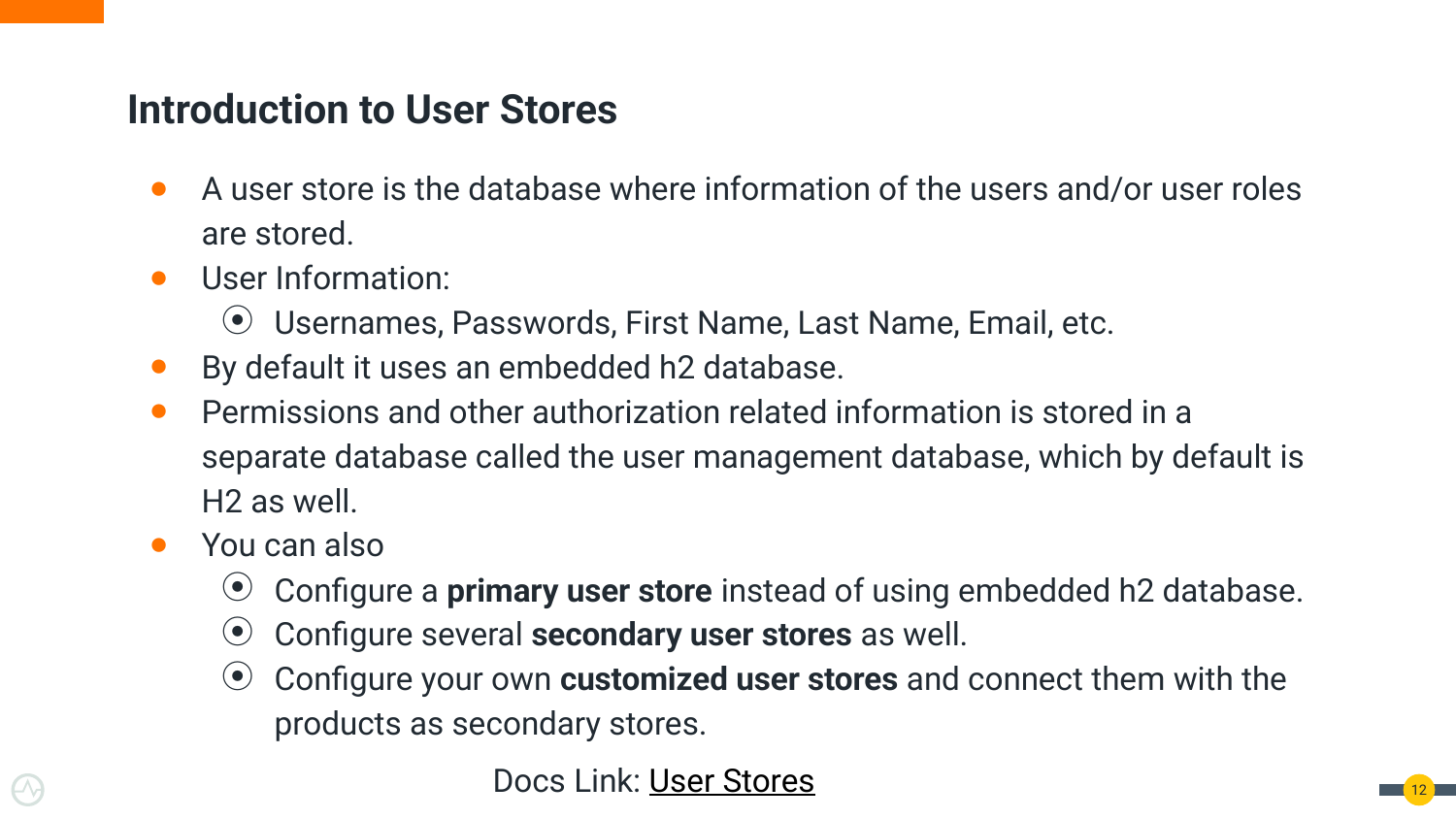

# Introduction to User Stores
A user store is the database where information of the users and/or user roles are stored.
User Information:
Usernames, Passwords, First Name, Last Name, Email, etc.
By default it uses an embedded h2 database.
Permissions and other authorization related information is stored in a separate database called the user management database, which by default is H2 as well.
You can also
Configure a primary user store instead of using embedded h2 database.
Configure several secondary user stores as well.
Configure your own customized user stores and connect them with the products as secondary stores.
Docs Link: User Stores
12